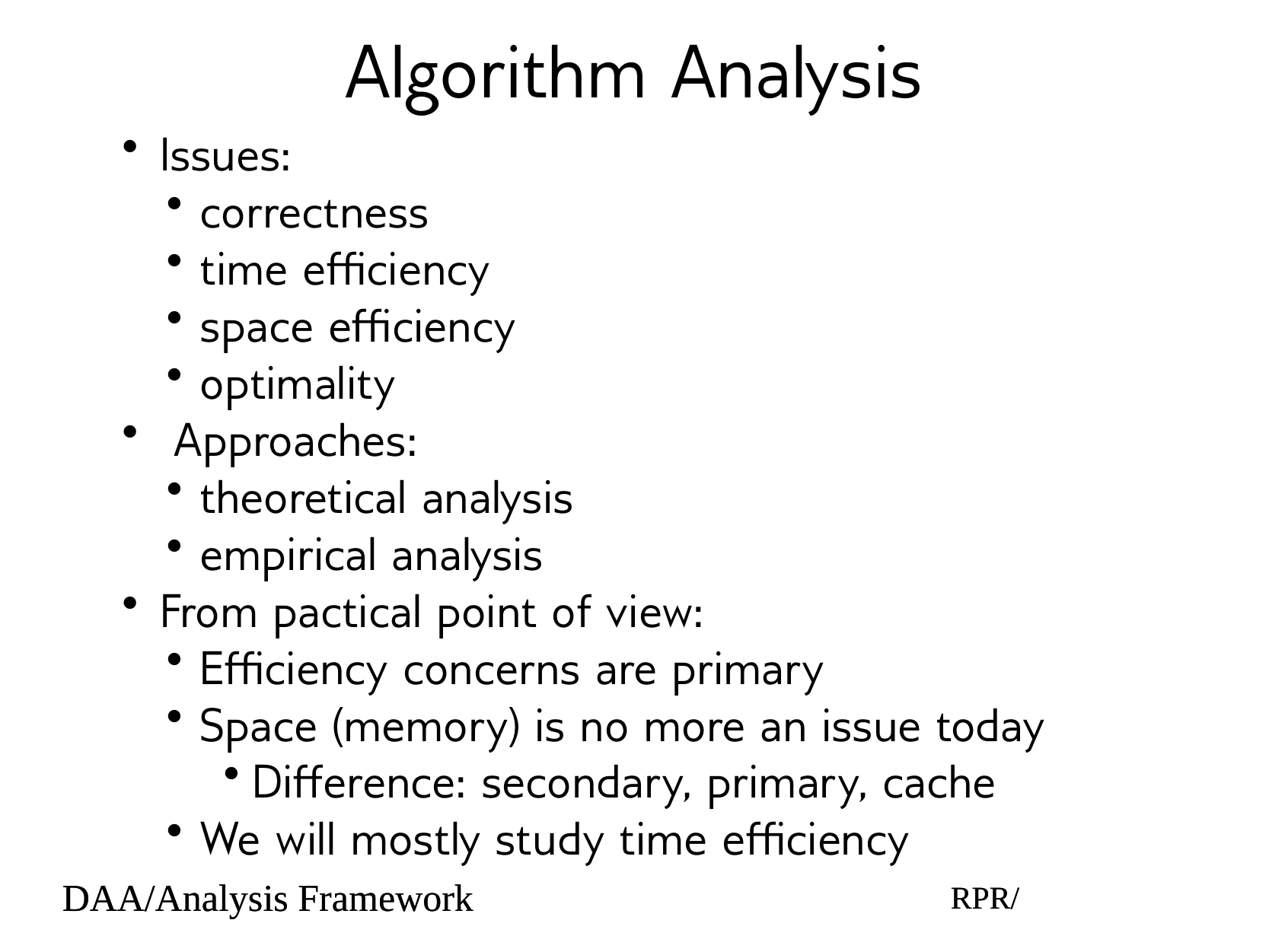

# Algorithm Analysis
Issues:
correctness
time efficiency
space efficiency
optimality
 Approaches:
theoretical analysis
empirical analysis
From pactical point of view:
Efficiency concerns are primary
Space (memory) is no more an issue today
Difference: secondary, primary, cache
We will mostly study time efficiency
DAA/Analysis Framework
RPR/
4